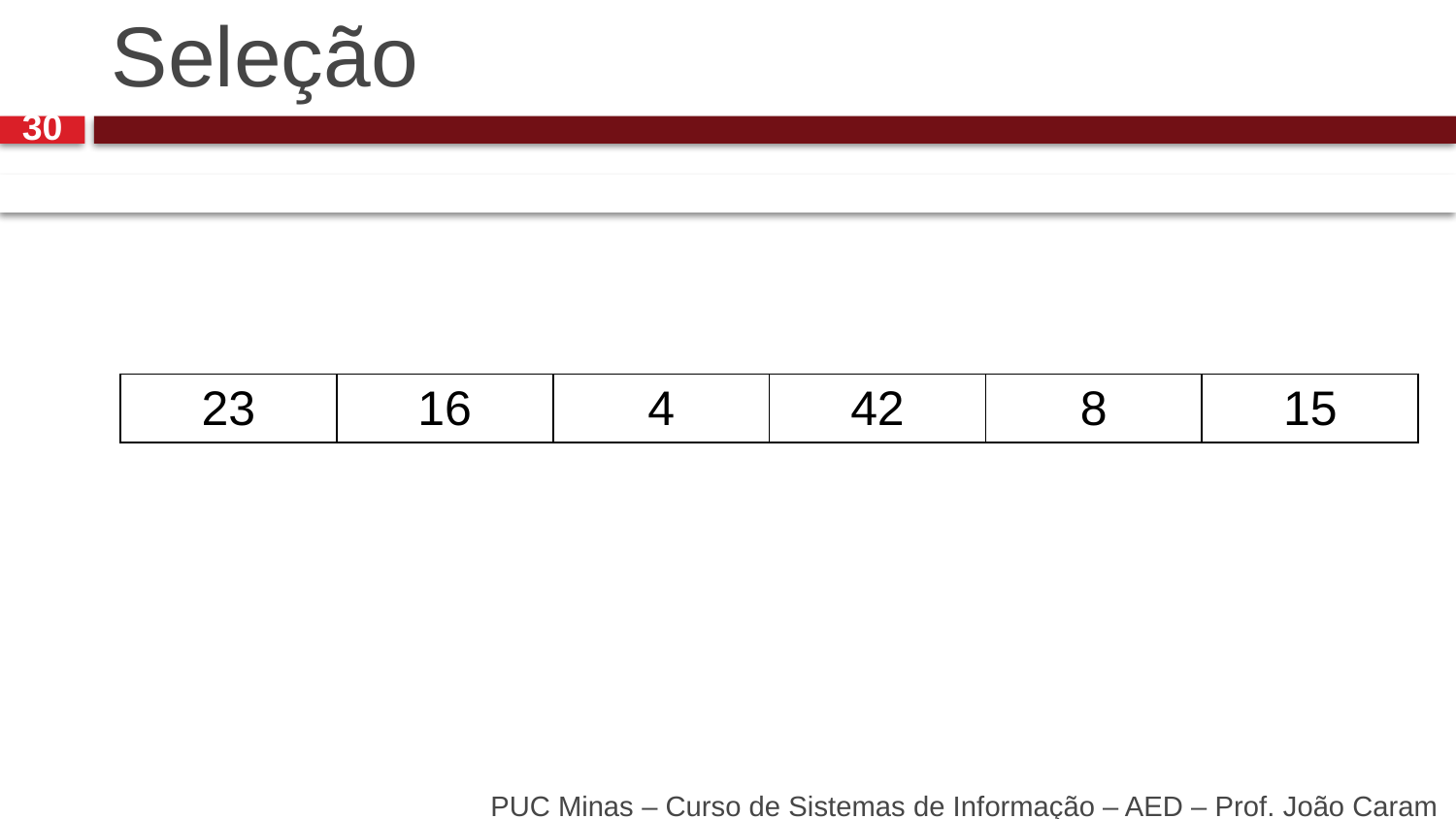

# Seleção
30
| 23 | 16 | 4 | 42 | 8 | 15 |
| --- | --- | --- | --- | --- | --- |
PUC Minas – Curso de Sistemas de Informação – AED – Prof. João Caram